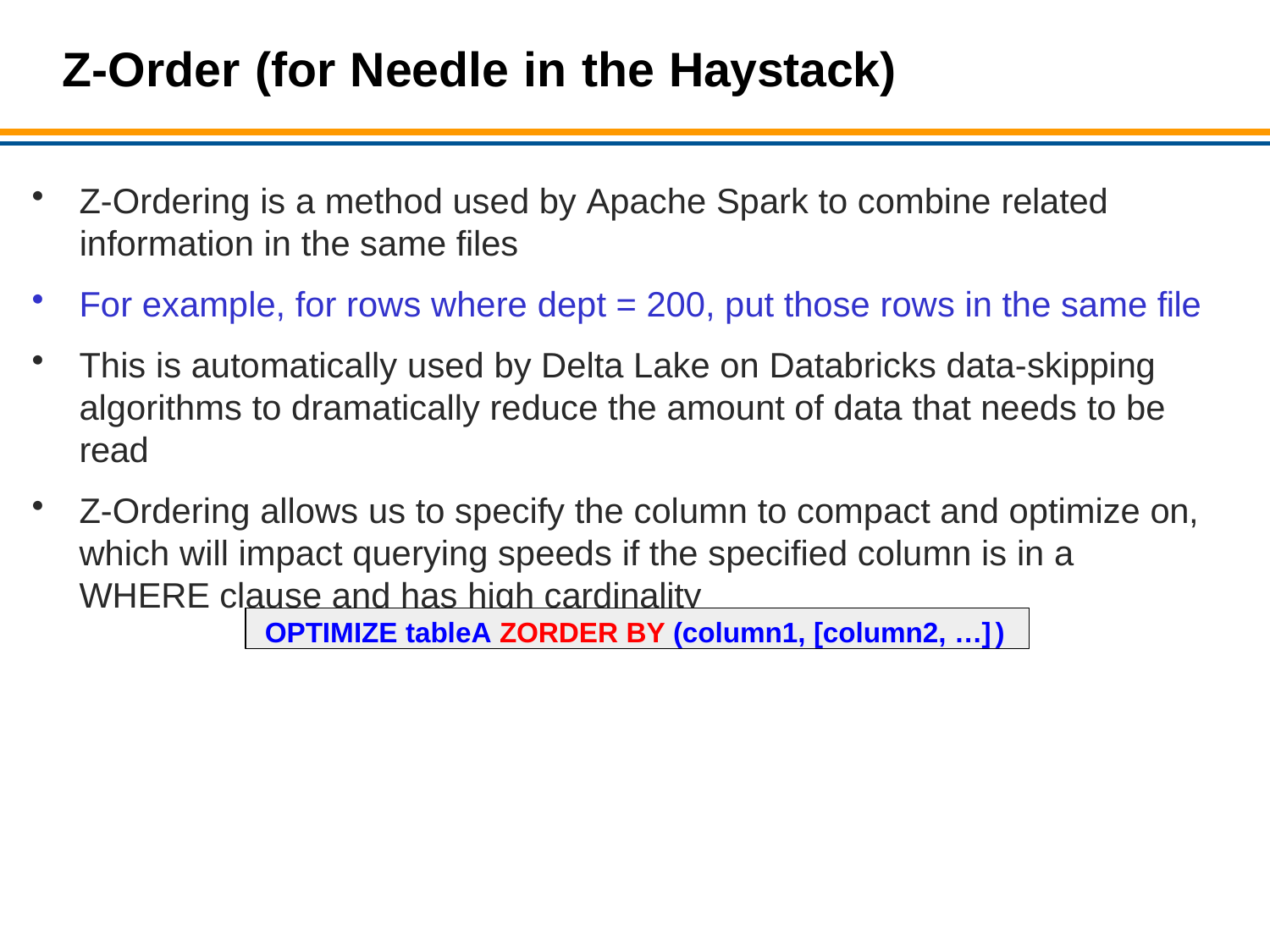

# Z-Order (for Needle in the Haystack)
Z-Ordering is a method used by Apache Spark to combine related
information in the same files
For example, for rows where dept = 200, put those rows in the same file
This is automatically used by Delta Lake on Databricks data-skipping algorithms to dramatically reduce the amount of data that needs to be read
Z-Ordering allows us to specify the column to compact and optimize on, which will impact querying speeds if the specified column is in a WHERE clause and has high cardinality
OPTIMIZE tableA ZORDER BY (column1, [column2, …])